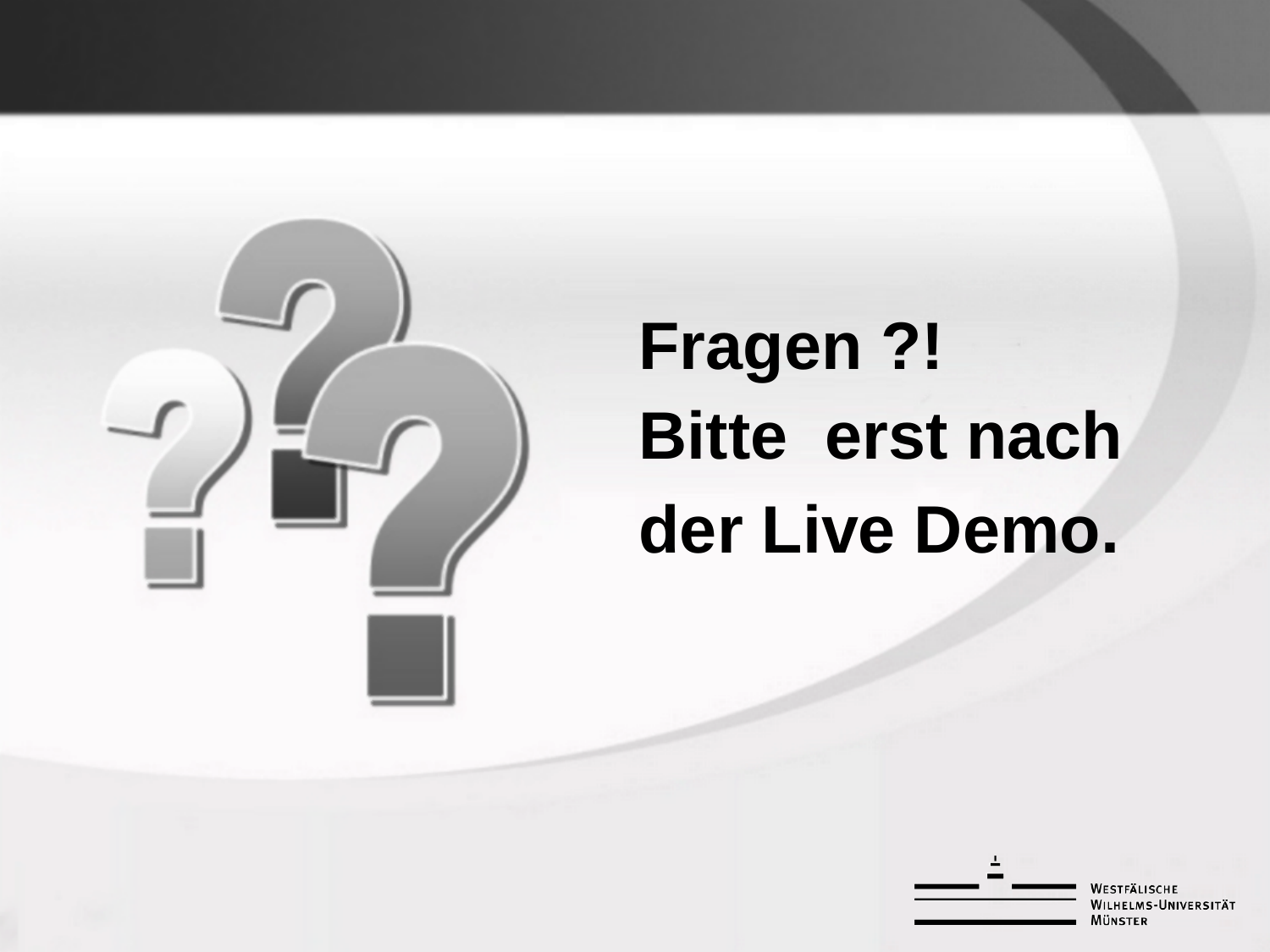

#
	Fragen ?!
	Bitte  erst nach
	der Live Demo.